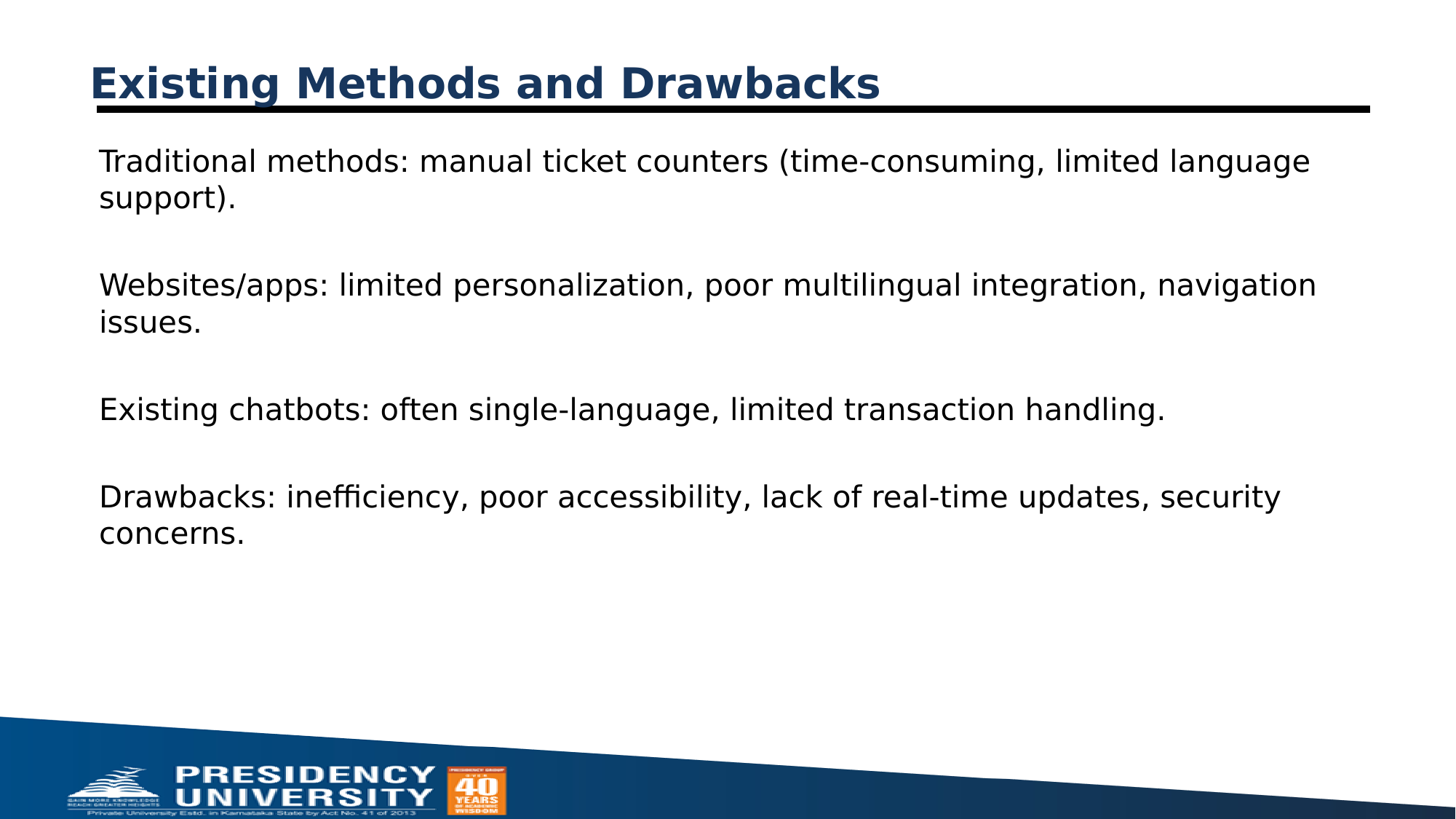

# Existing Methods and Drawbacks
Traditional methods: manual ticket counters (time-consuming, limited language support).

Websites/apps: limited personalization, poor multilingual integration, navigation issues.

Existing chatbots: often single-language, limited transaction handling.

Drawbacks: inefficiency, poor accessibility, lack of real-time updates, security concerns.